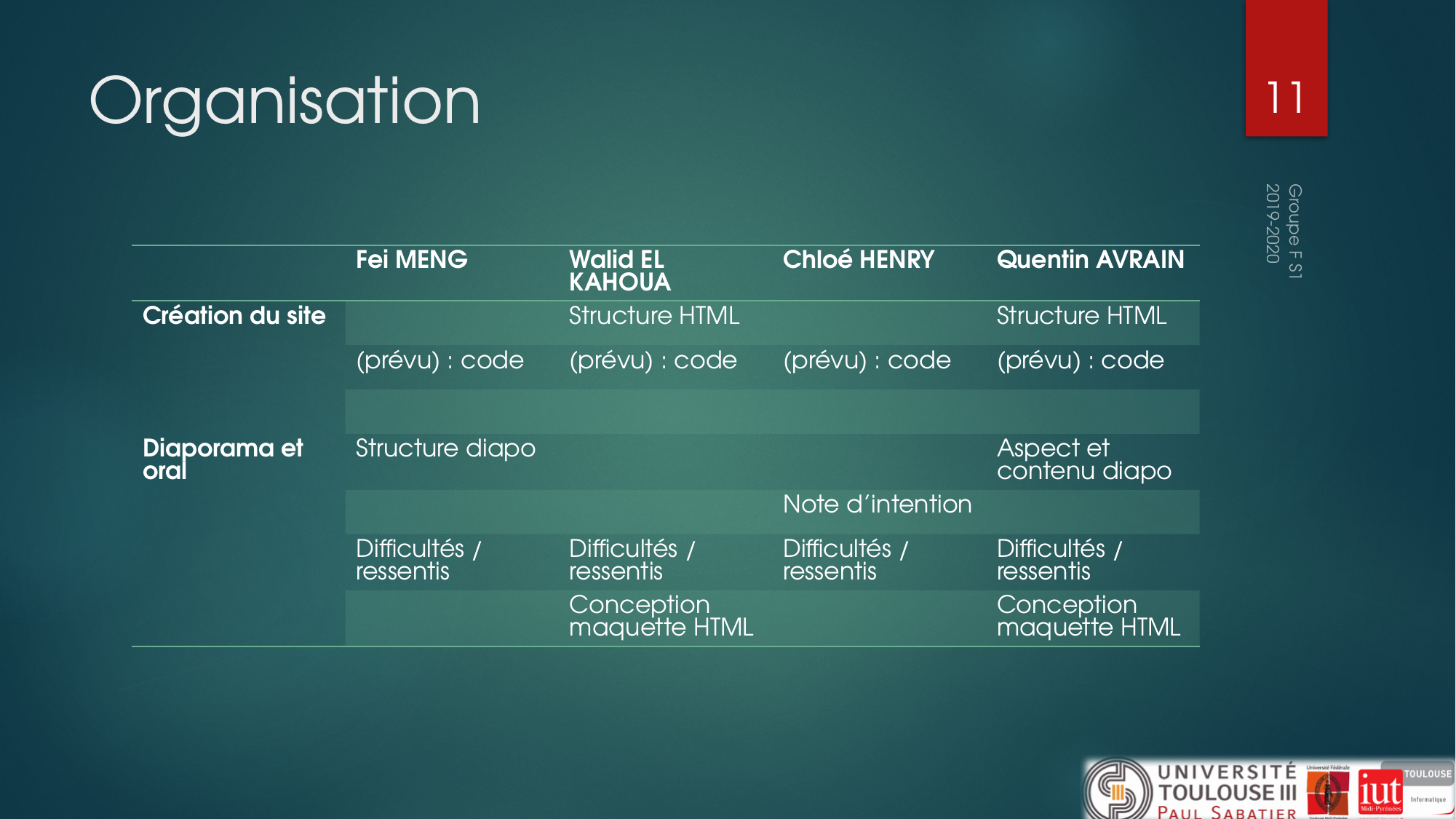

11
# Organisation
2019-2020
|  | Fei MENG | Walid EL KAHOUA | Chloé HENRY | Quentin AVRAIN |
| --- | --- | --- | --- | --- |
| Création du site |  | Structure HTML |  | Structure HTML |
|  | (prévu) : code | (prévu) : code | (prévu) : code | (prévu) : code |
|  |  |  |  |  |
| Diaporama et oral | Structure diapo |  |  | Aspect et contenu diapo |
|  |  |  | Note d’intention |  |
|  | Difficultés / ressentis | Difficultés / ressentis | Difficultés / ressentis | Difficultés / ressentis |
|  |  | Conception maquette HTML |  | Conception maquette HTML |
Groupe F S1